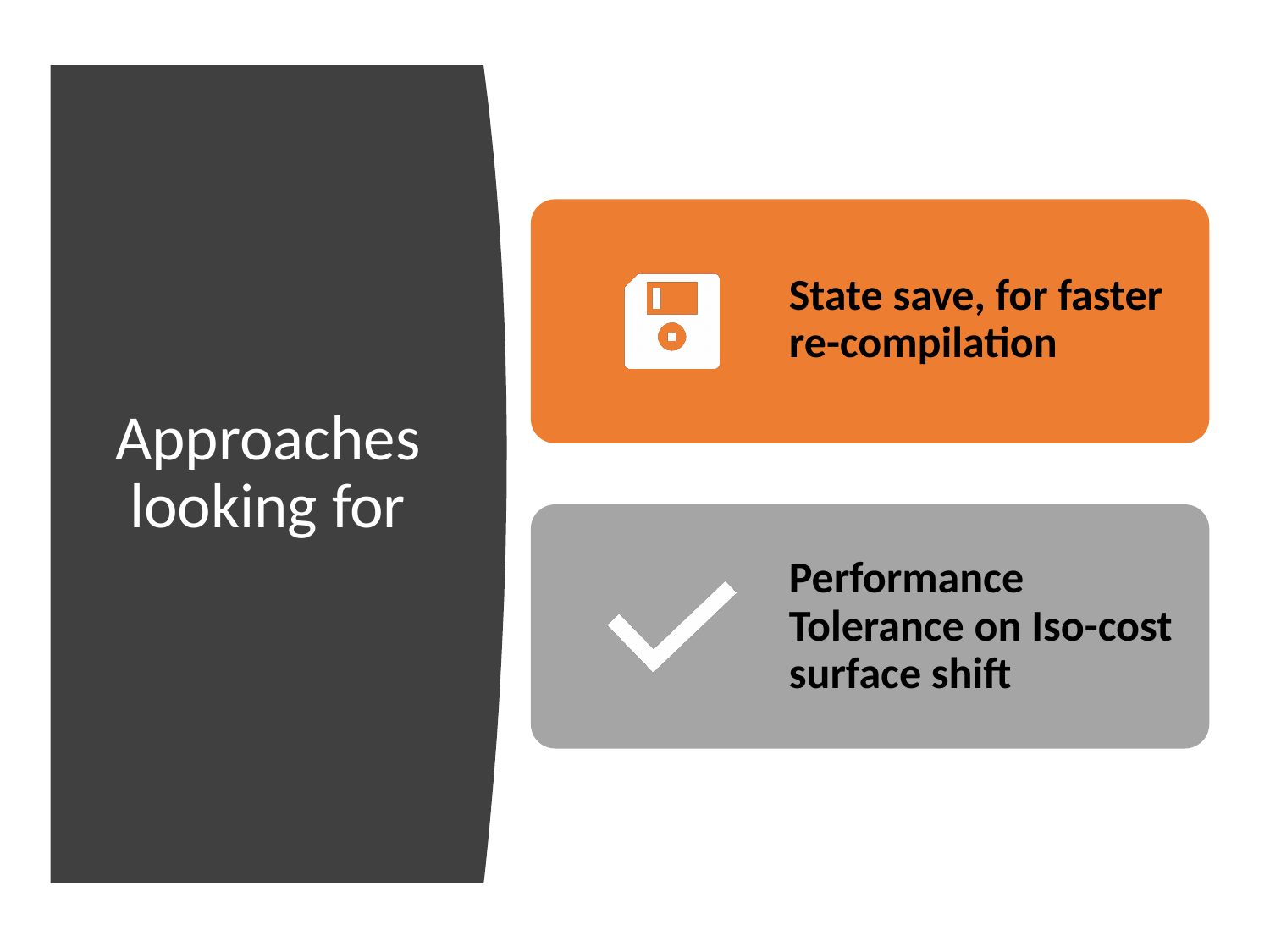

State save, for faster re-compilation
Performance Tolerance on Iso-cost surface shift

# Approaches looking for